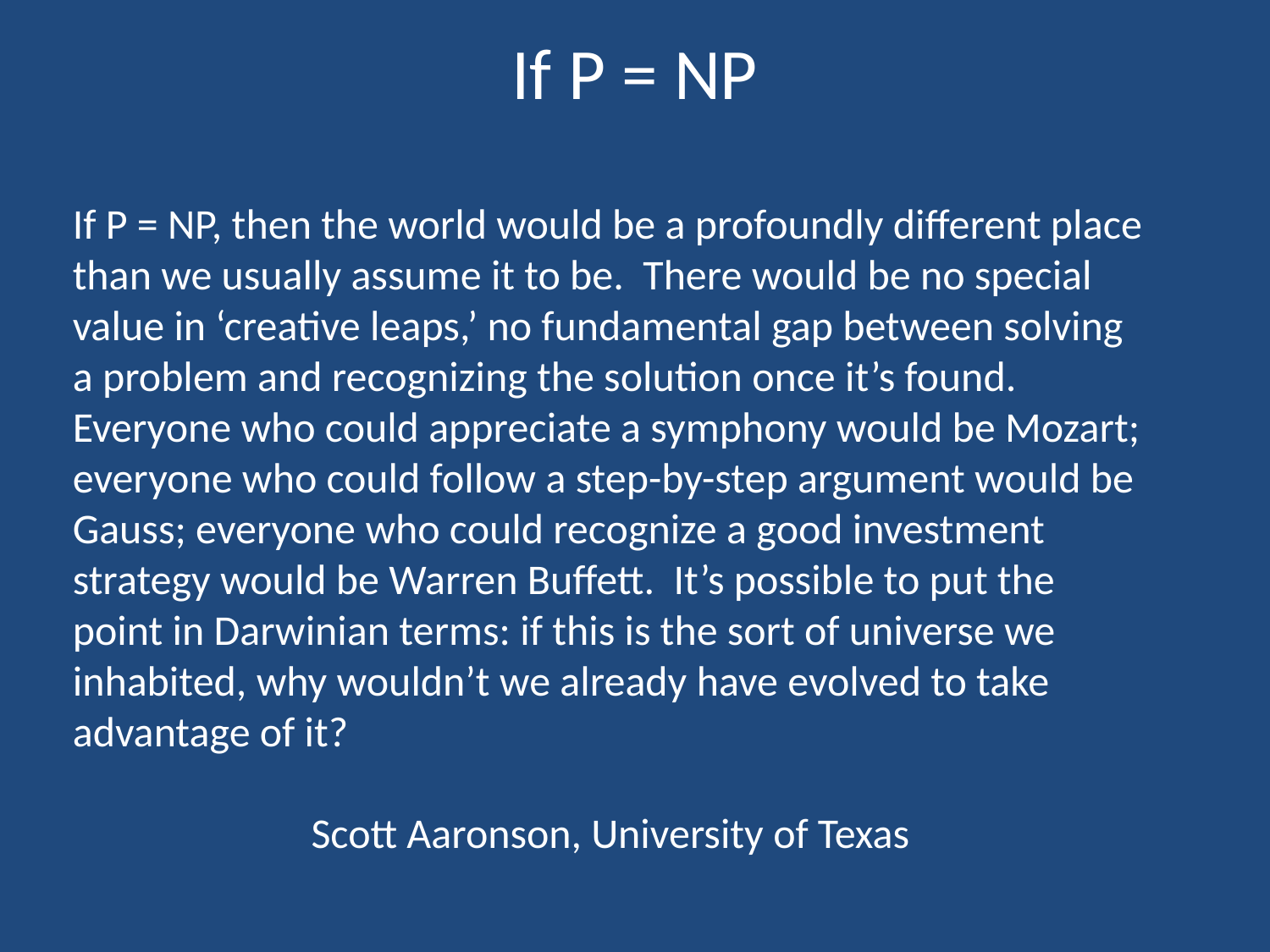

# If P = NP
If P = NP, then the world would be a profoundly different place than we usually assume it to be.  There would be no special value in ‘creative leaps,’ no fundamental gap between solving a problem and recognizing the solution once it’s found. Everyone who could appreciate a symphony would be Mozart; everyone who could follow a step-by-step argument would be Gauss; everyone who could recognize a good investment strategy would be Warren Buffett.  It’s possible to put the point in Darwinian terms: if this is the sort of universe we inhabited, why wouldn’t we already have evolved to take advantage of it?

Scott Aaronson, University of Texas